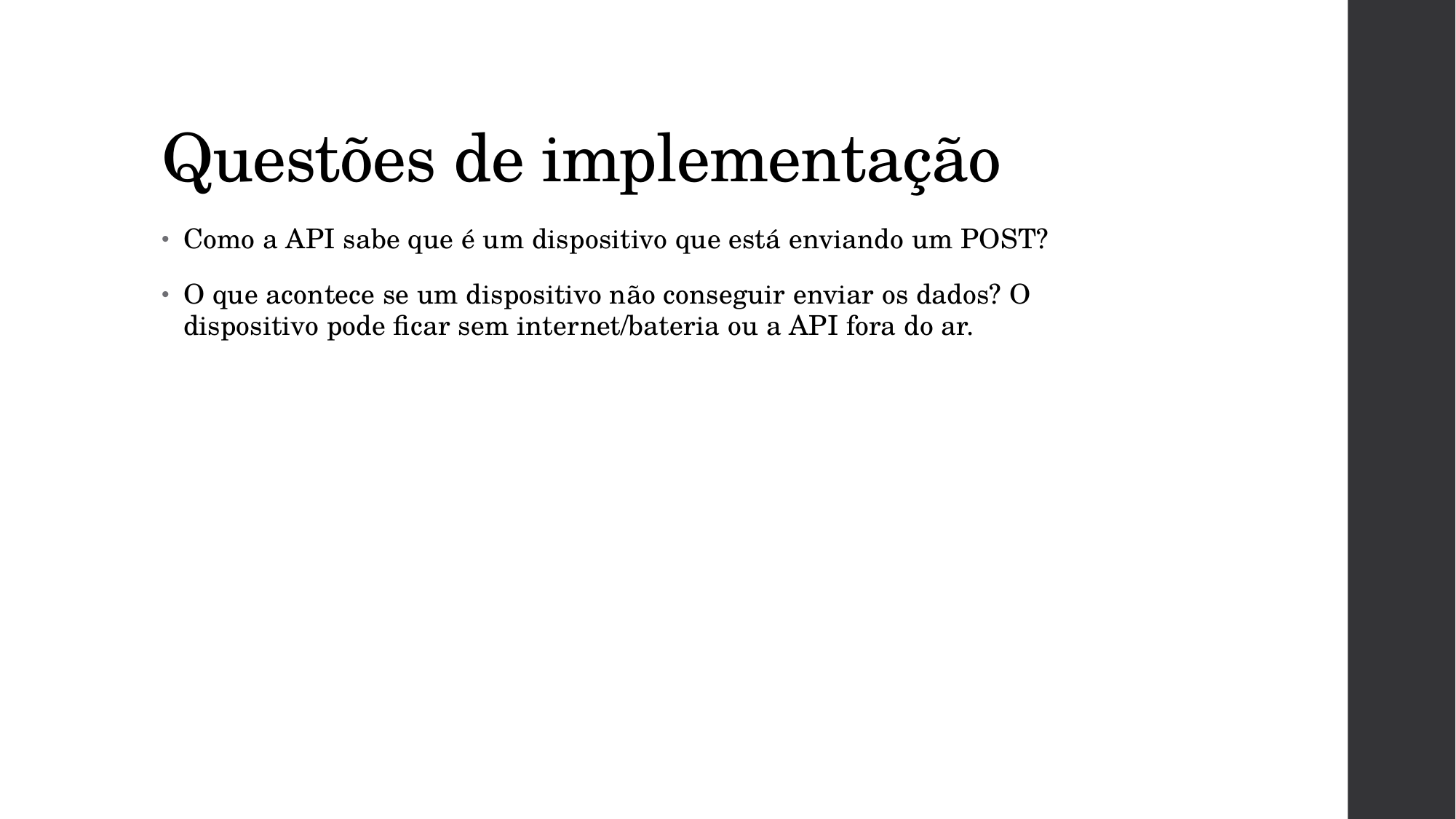

# Questões de implementação
Como a API sabe que é um dispositivo que está enviando um POST?
O que acontece se um dispositivo não conseguir enviar os dados? O dispositivo pode ficar sem internet/bateria ou a API fora do ar.